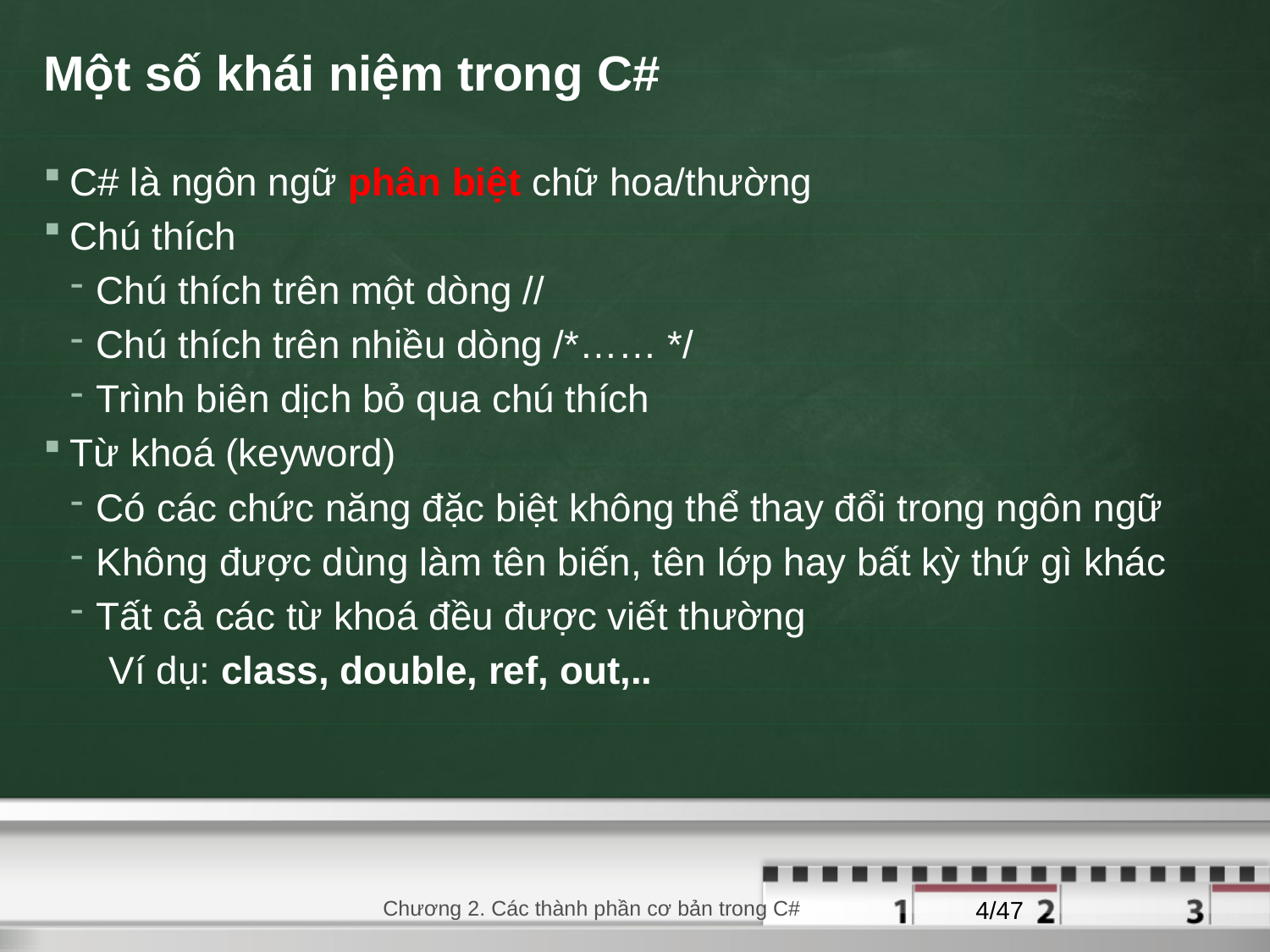

# Một số khái niệm trong C#
C# là ngôn ngữ phân biệt chữ hoa/thường
Chú thích
Chú thích trên một dòng //
Chú thích trên nhiều dòng /*…… */
Trình biên dịch bỏ qua chú thích
Từ khoá (keyword)
Có các chức năng đặc biệt không thể thay đổi trong ngôn ngữ
Không được dùng làm tên biến, tên lớp hay bất kỳ thứ gì khác
Tất cả các từ khoá đều được viết thường
Ví dụ: class, double, ref, out,..
29/08/2020
Chương 2. Các thành phần cơ bản trong C#
4/47